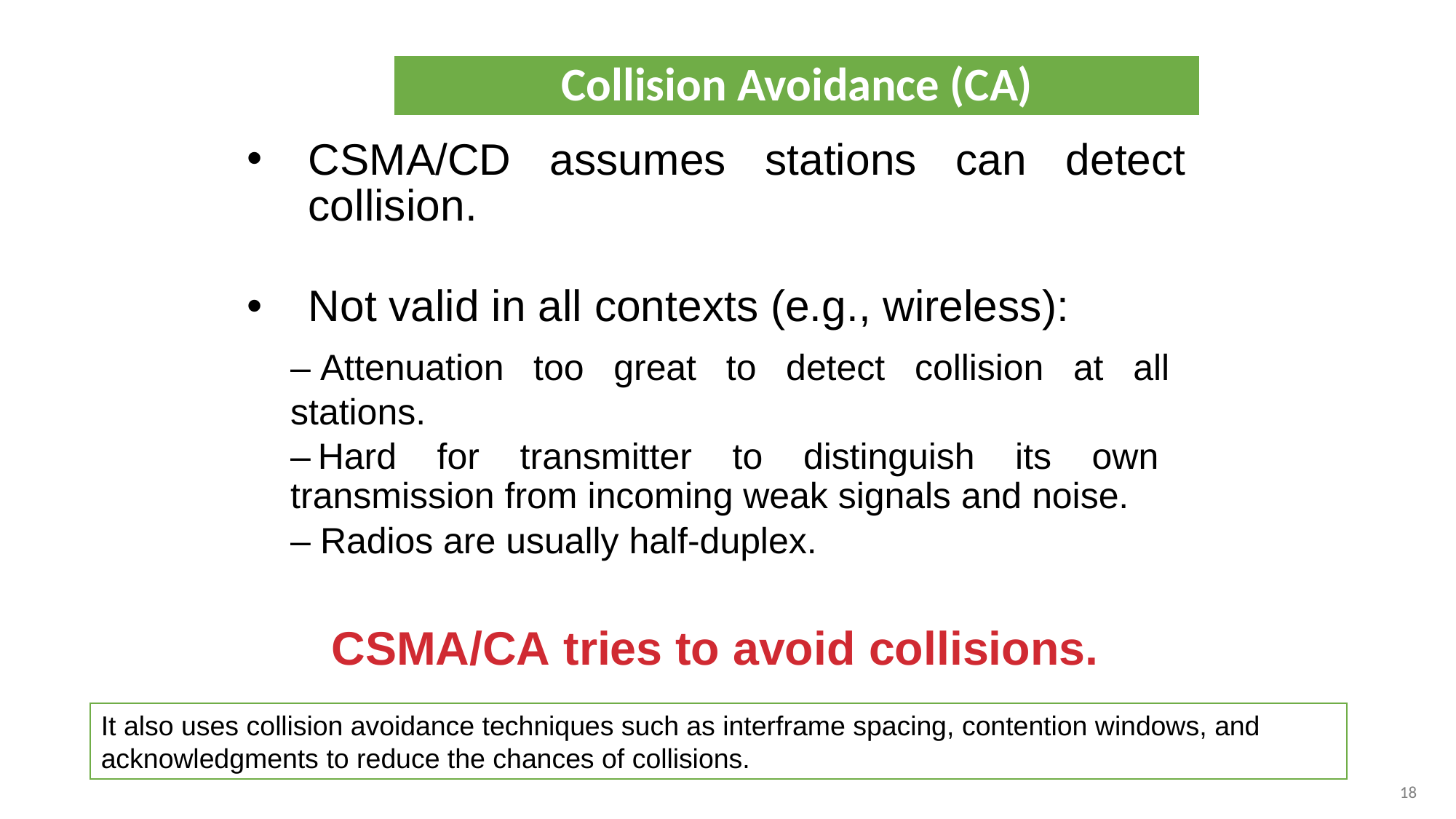

Collision Avoidance (CA)
CSMA/CD assumes stations can detect collision.

Not valid in all contexts (e.g., wireless):
	– Attenuation too great to detect collision at all stations.
	– Hard for transmitter to distinguish its own transmission from incoming weak signals and noise.
	– Radios are usually half-duplex.

CSMA/CA tries to avoid collisions.

It also uses collision avoidance techniques such as interframe spacing, contention windows, and acknowledgments to reduce the chances of collisions.
18